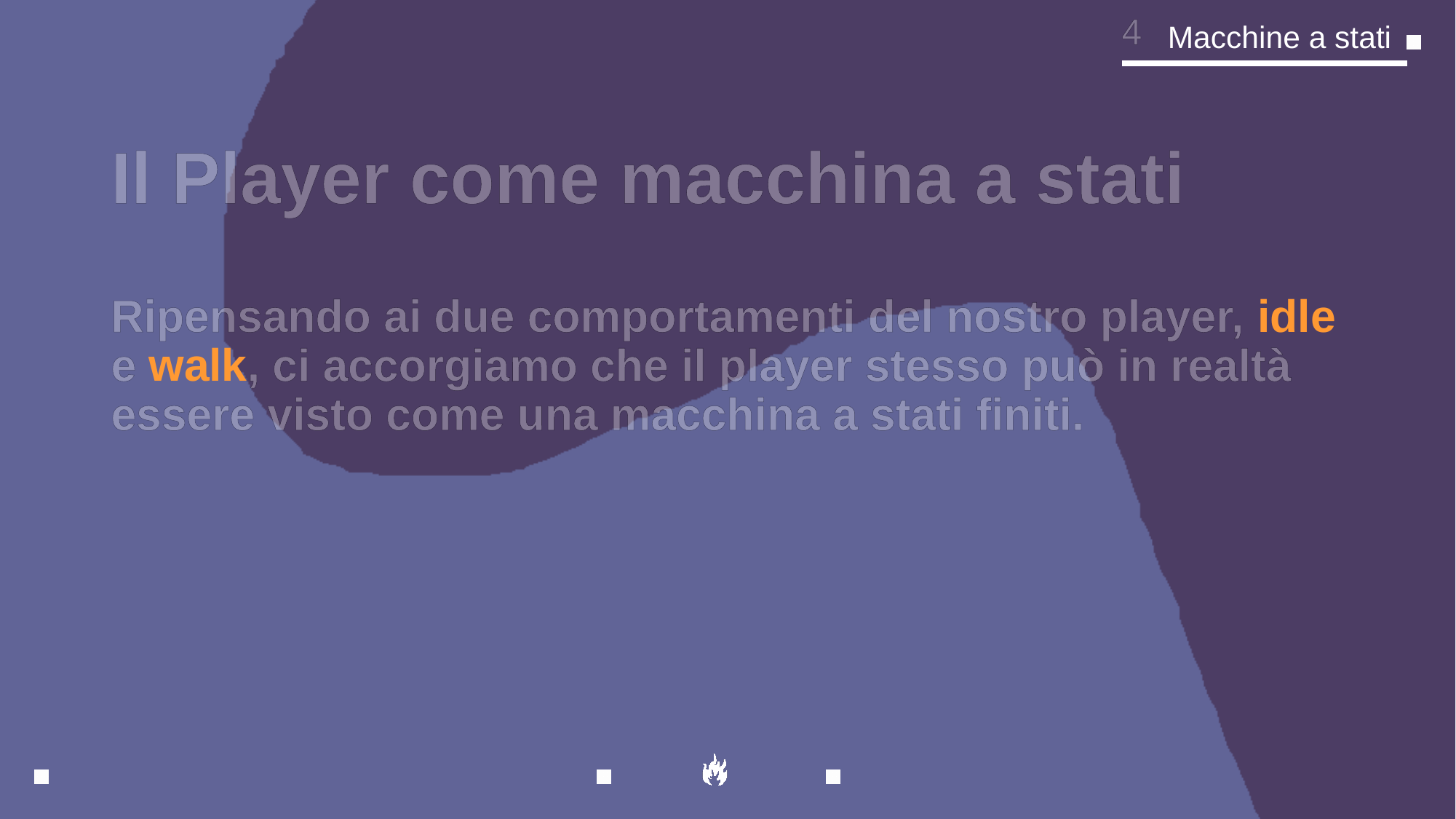

4
Macchine a stati
# Il Player come macchina a stati
Ripensando ai due comportamenti del nostro player, idle e walk, ci accorgiamo che il player stesso può in realtà essere visto come una macchina a stati finiti.